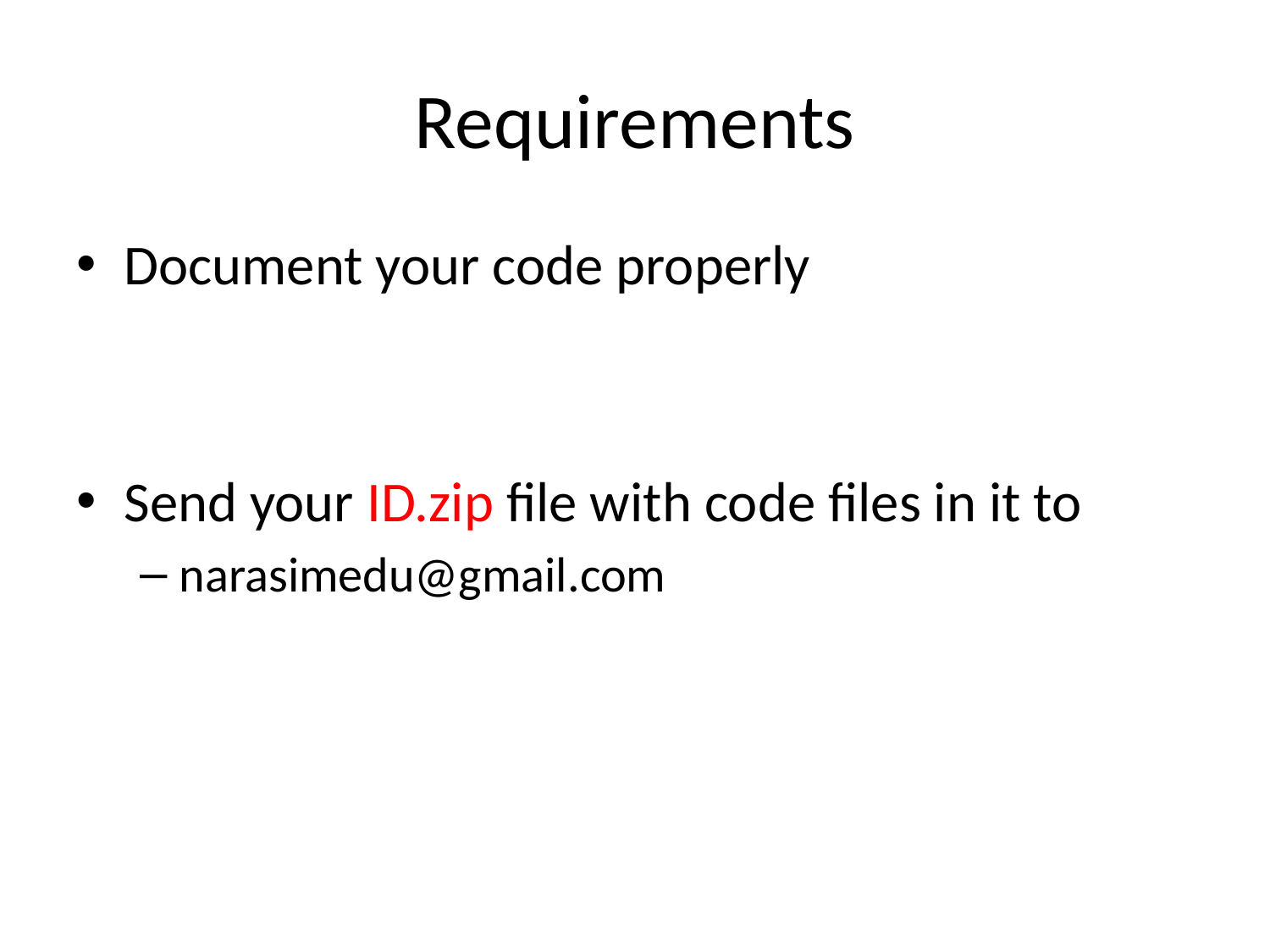

# Requirements
Document your code properly

Send your ID.zip file with code files in it to
narasimedu@gmail.com